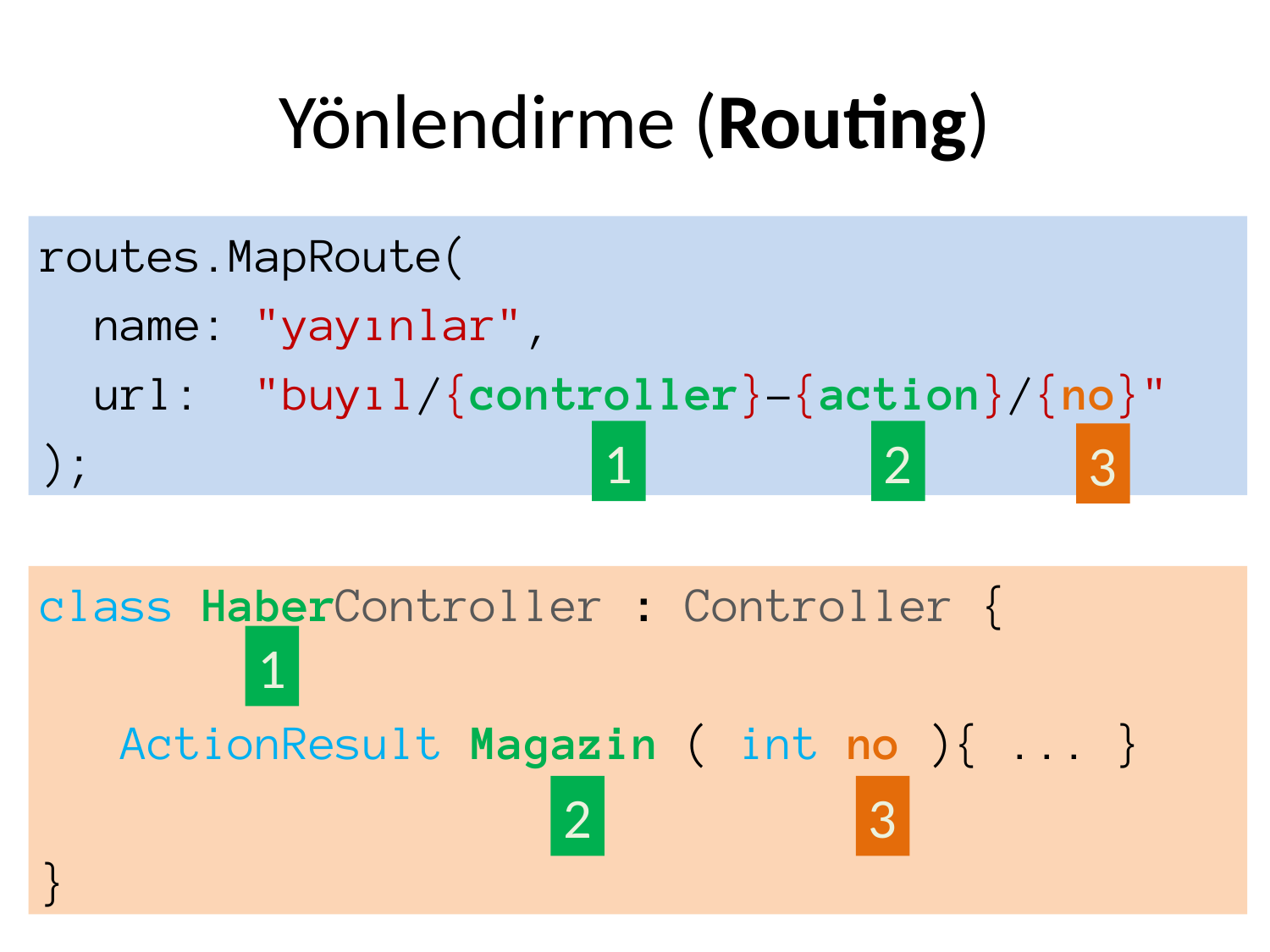

# Yönlendirme (Routing)
routes.MapRoute(
  name: "yayınlar",
  url:  "buyıl/{controller}-{action}/{no}"
);
1
2
3
class HaberController : Controller {

   ActionResult Magazin ( int no ){ ... }

}
1
3
2